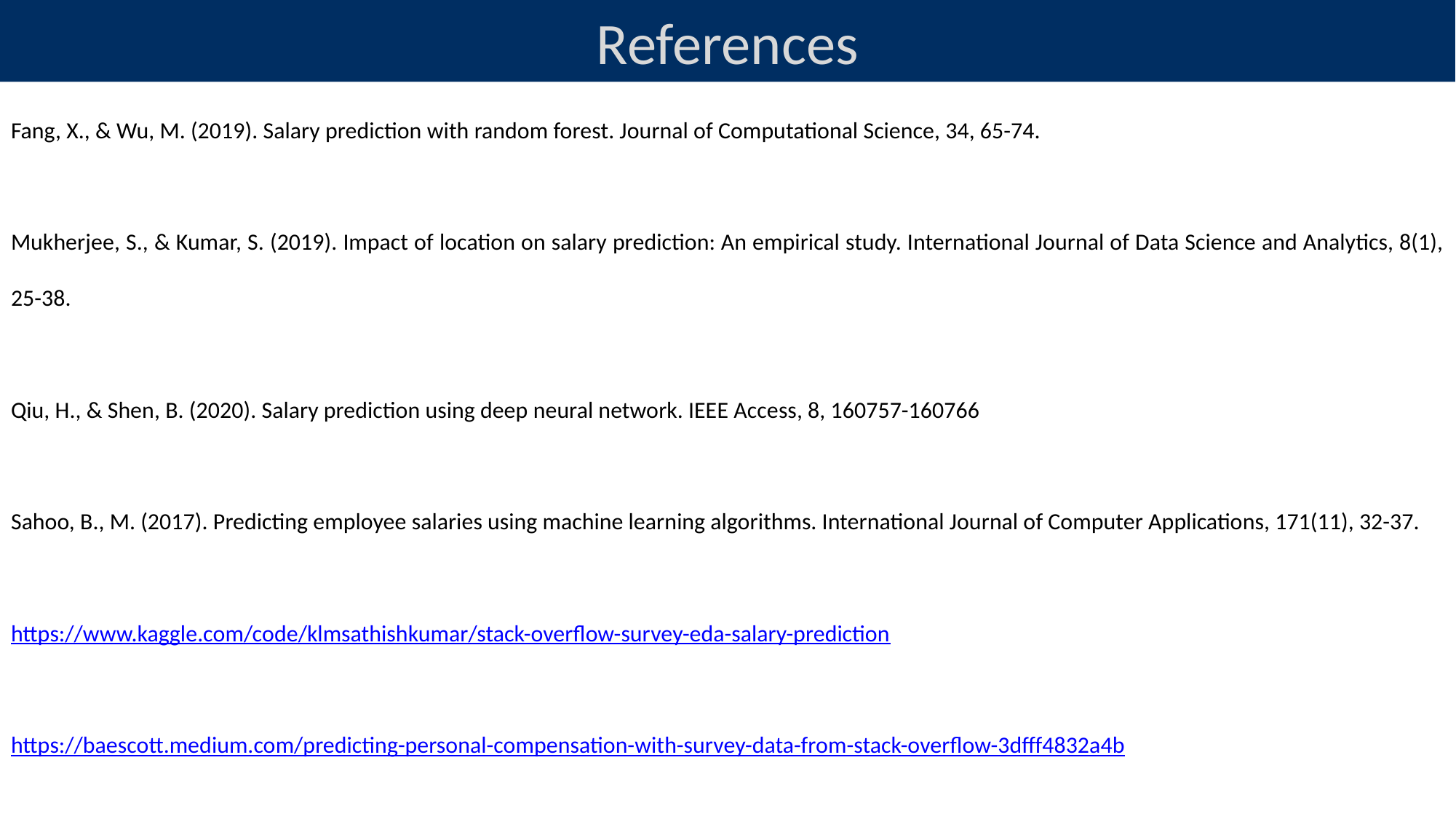

# References
Fang, X., & Wu, M. (2019). Salary prediction with random forest. Journal of Computational Science, 34, 65-74.

Mukherjee, S., & Kumar, S. (2019). Impact of location on salary prediction: An empirical study. International Journal of Data Science and Analytics, 8(1), 25-38.

Qiu, H., & Shen, B. (2020). Salary prediction using deep neural network. IEEE Access, 8, 160757-160766

Sahoo, B., M. (2017). Predicting employee salaries using machine learning algorithms. International Journal of Computer Applications, 171(11), 32-37.

https://www.kaggle.com/code/klmsathishkumar/stack-overflow-survey-eda-salary-prediction

https://baescott.medium.com/predicting-personal-compensation-with-survey-data-from-stack-overflow-3dfff4832a4b